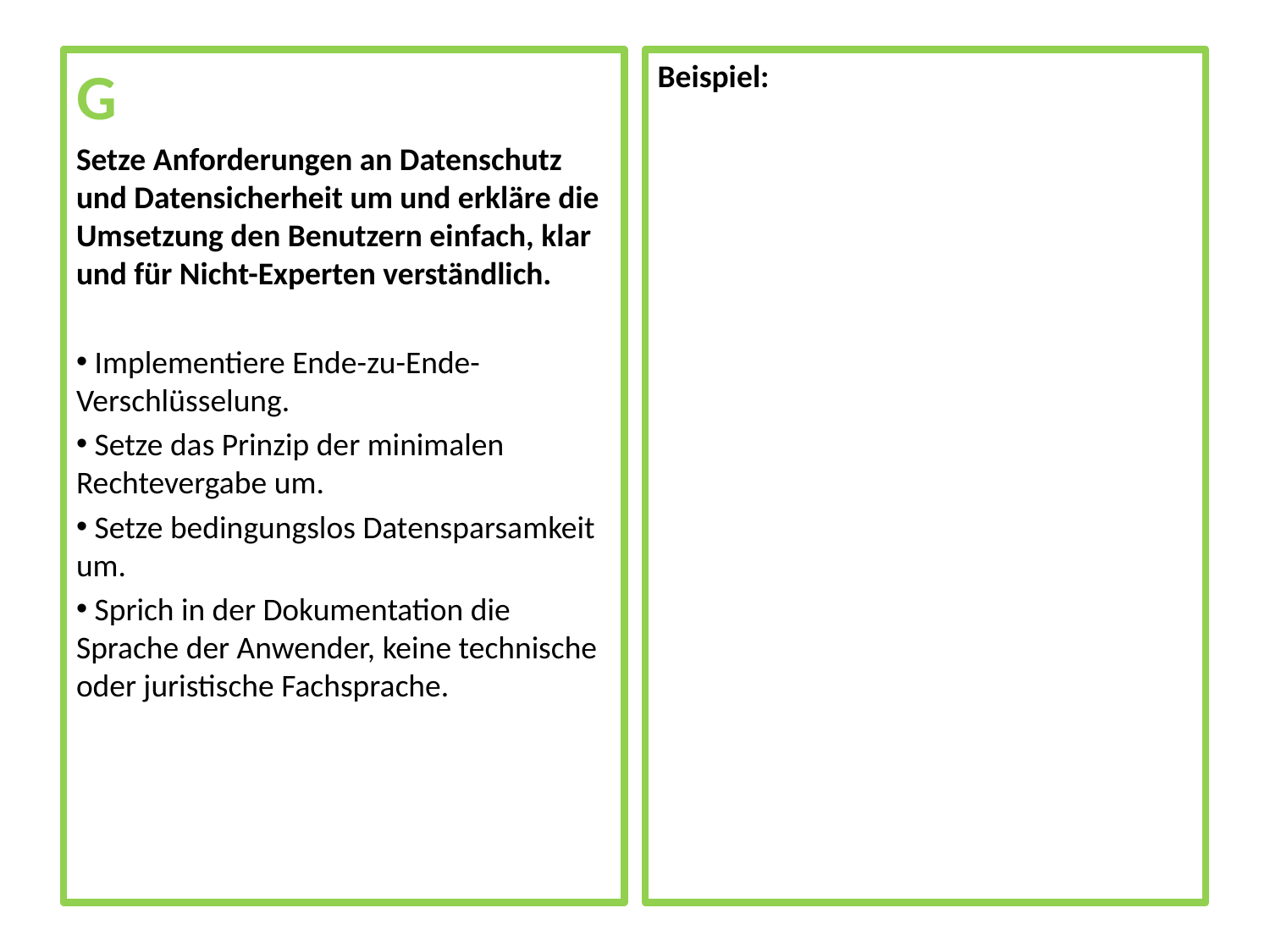

G
Setze Anforderungen an Datenschutz und Datensicherheit um und erkläre die Umsetzung den Benutzern einfach, klar und für Nicht-Experten verständlich.

 Implementiere Ende-zu-Ende-Verschlüsselung.
 Setze das Prinzip der minimalen Rechtevergabe um.
 Setze bedingungslos Datensparsamkeit um.
 Sprich in der Dokumentation die Sprache der Anwender, keine technische oder juristische Fachsprache.

Beispiel: